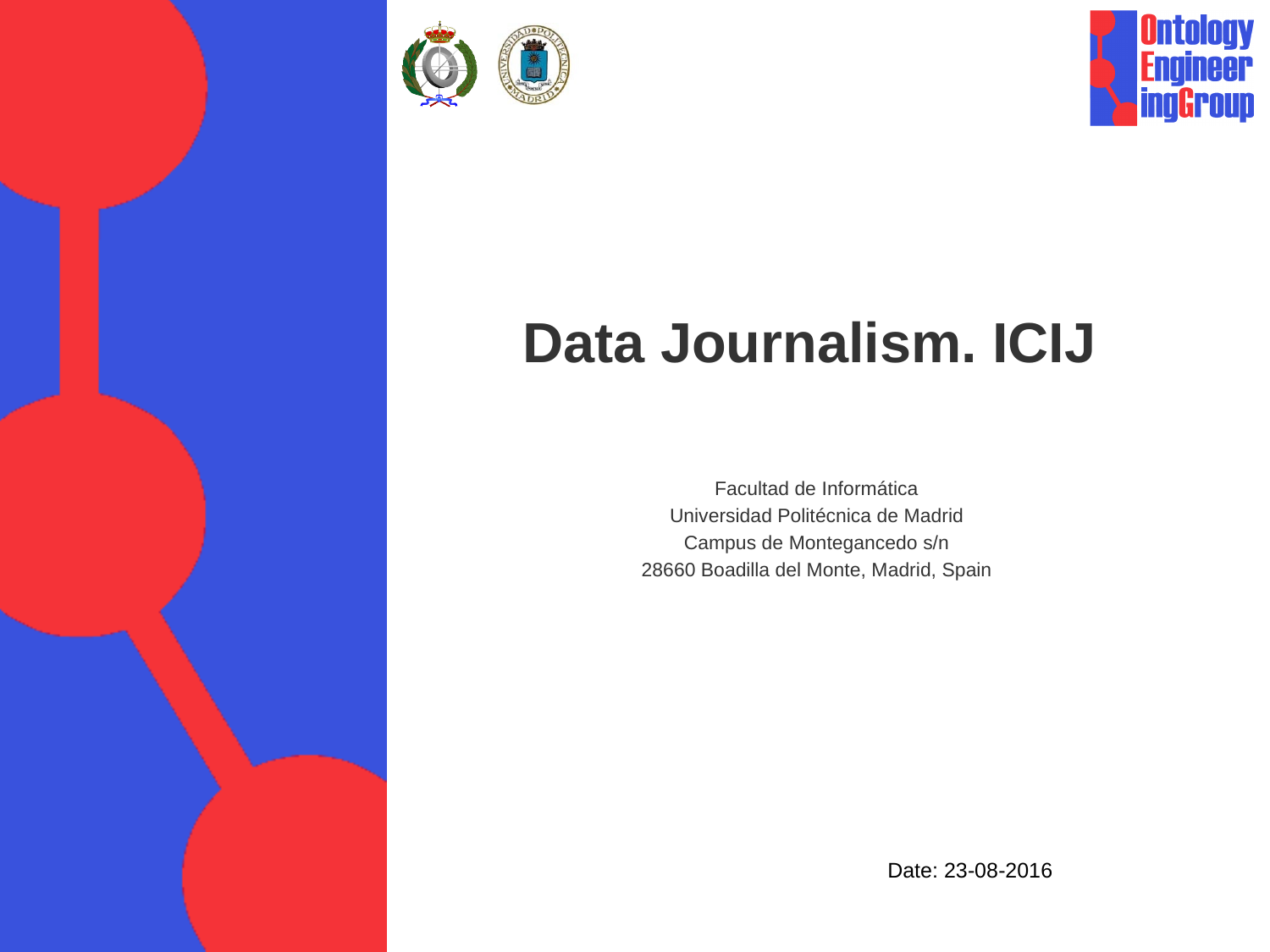

# Data Journalism. ICIJ
Facultad de Informática
Universidad Politécnica de Madrid
Campus de Montegancedo s/n
28660 Boadilla del Monte, Madrid, Spain

Date: 23-08-2016